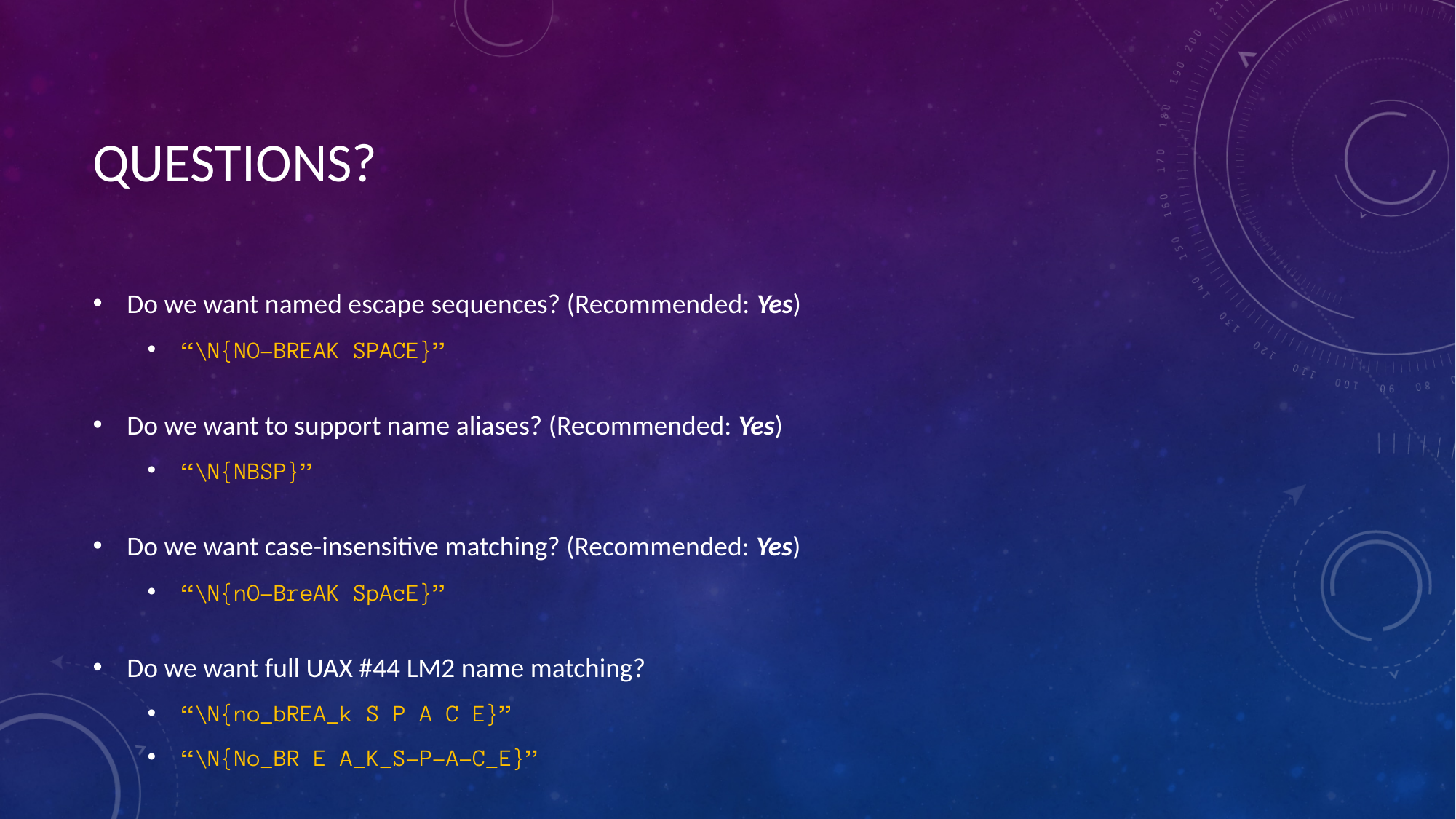

# Questions?
Do we want named escape sequences? (Recommended: Yes)
“\N{NO-BREAK SPACE}”
Do we want to support name aliases? (Recommended: Yes)
“\N{NBSP}”
Do we want case-insensitive matching? (Recommended: Yes)
“\N{nO-BreAK SpAcE}”
Do we want full UAX #44 LM2 name matching?
“\N{no_bREA_k S P A C E}”
“\N{No_BR E A_K_S-P-A-C_E}”